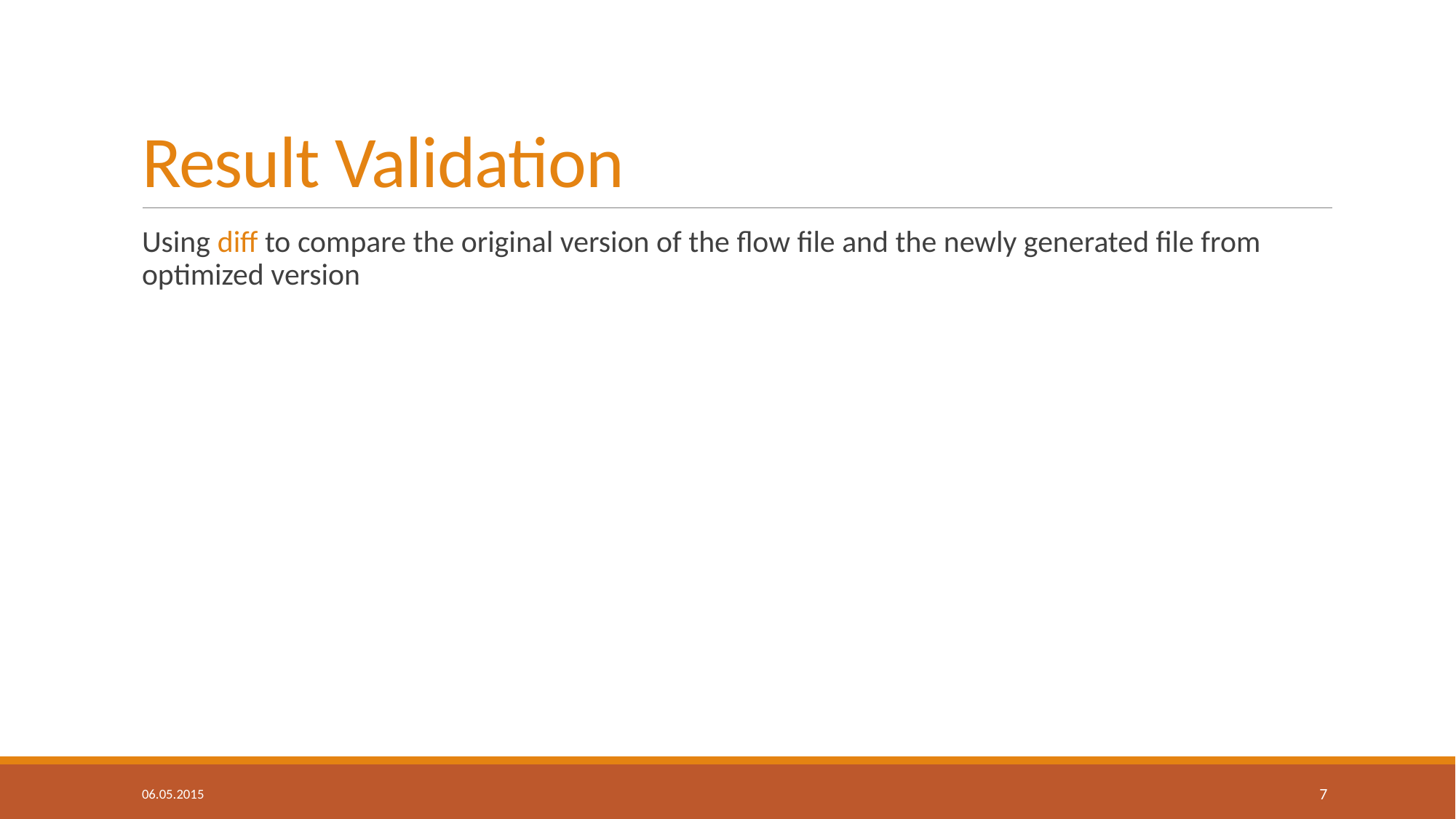

# Result Validation
Using diff to compare the original version of the flow file and the newly generated file from optimized version
06.05.2015
7